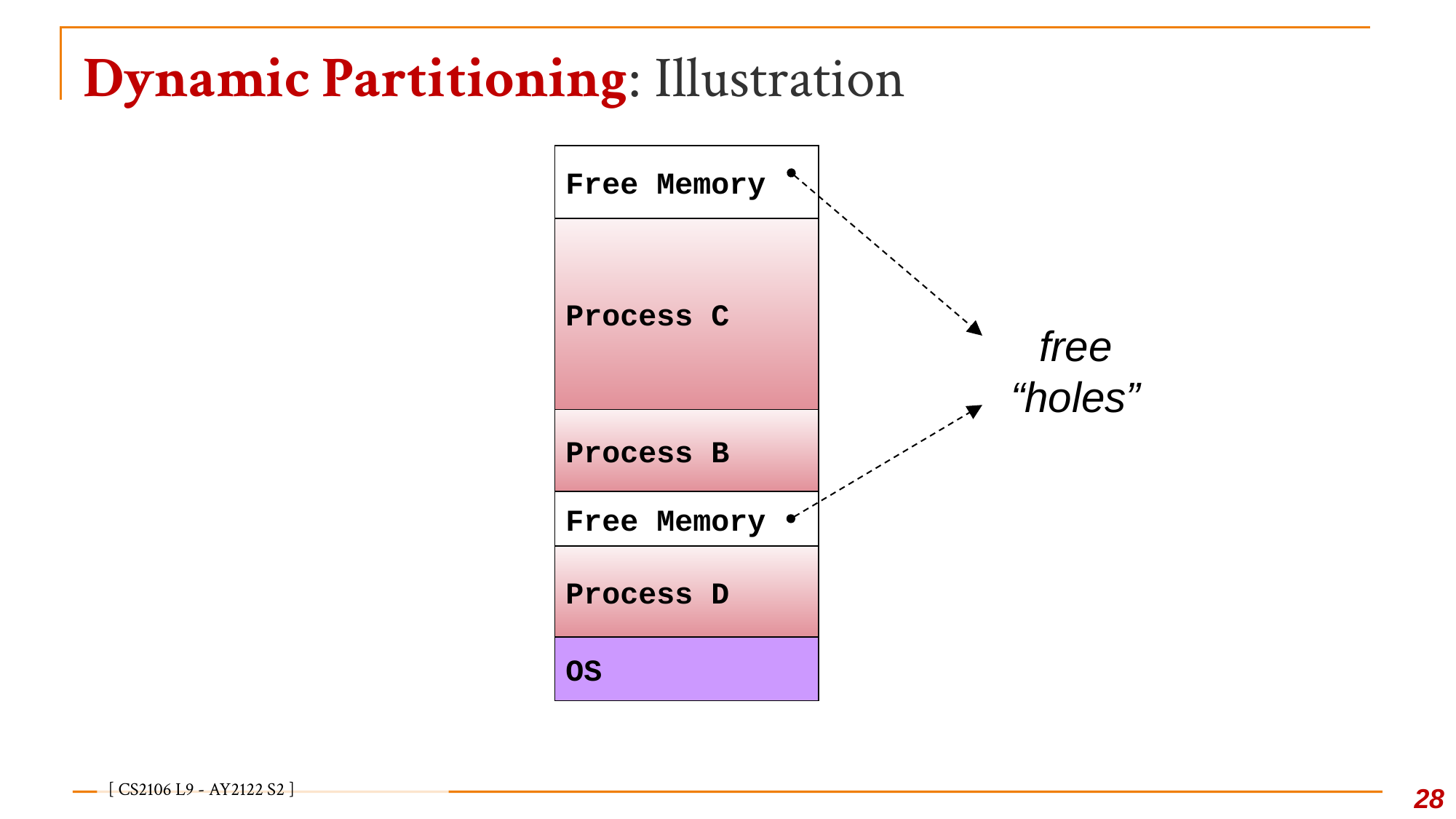

# Dynamic Partitioning: Illustration
Free Memory
Free Memory
Free Memory
Process C
free
“holes”
Process B
Process A
Free Memory
Free Memory
Process D
OS
28
[ CS2106 L9 - AY2122 S2 ]